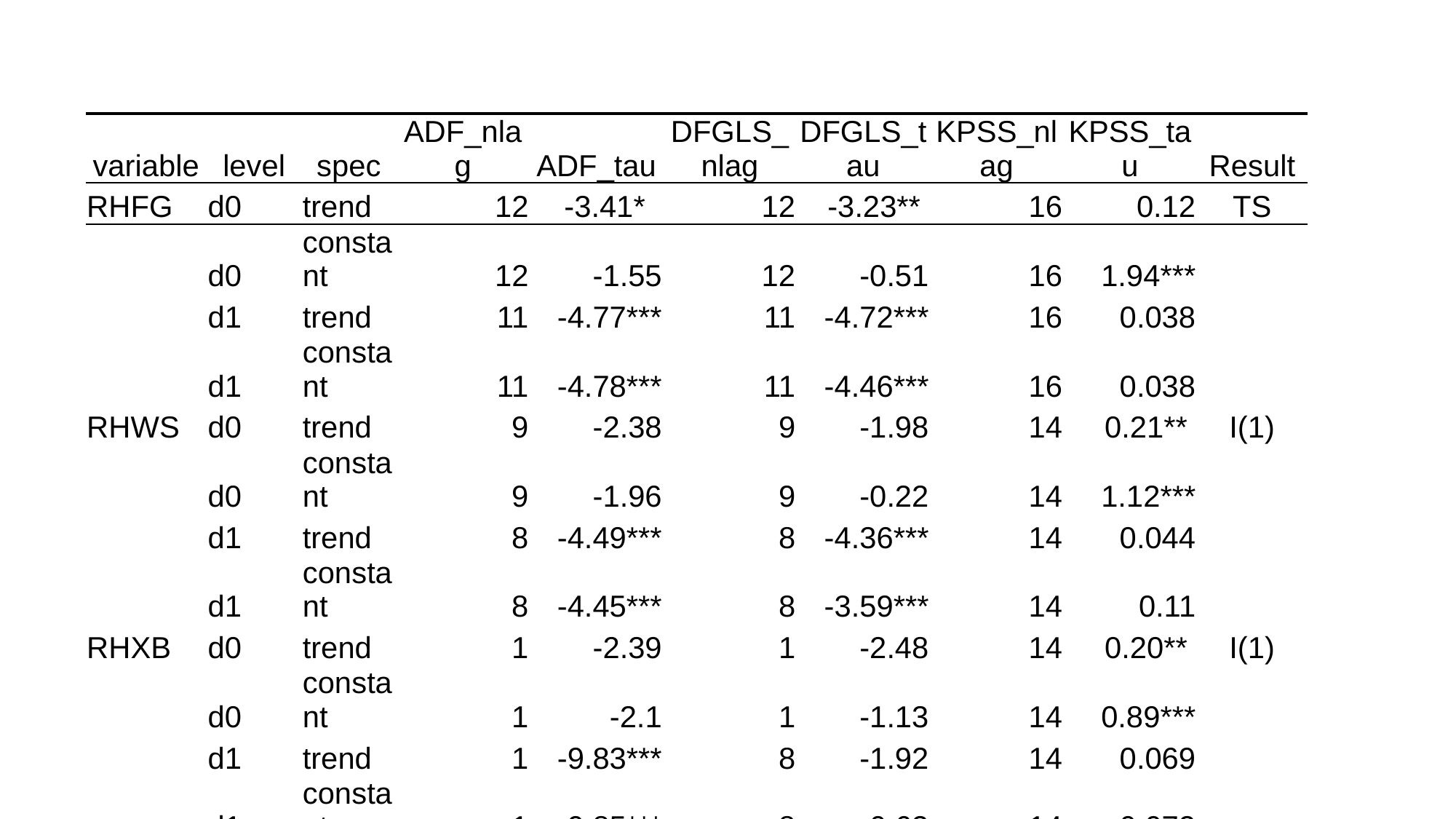

| variable | level | spec | ADF\_nlag | ADF\_tau | DFGLS\_nlag | DFGLS\_tau | KPSS\_nlag | KPSS\_tau | Result |
| --- | --- | --- | --- | --- | --- | --- | --- | --- | --- |
| RHFG | d0 | trend | 12 | -3.41\* | 12 | -3.23\*\* | 16 | 0.12 | TS |
|  | d0 | constant | 12 | -1.55 | 12 | -0.51 | 16 | 1.94\*\*\* |  |
|  | d1 | trend | 11 | -4.77\*\*\* | 11 | -4.72\*\*\* | 16 | 0.038 |  |
|  | d1 | constant | 11 | -4.78\*\*\* | 11 | -4.46\*\*\* | 16 | 0.038 |  |
| RHWS | d0 | trend | 9 | -2.38 | 9 | -1.98 | 14 | 0.21\*\* | I(1) |
|  | d0 | constant | 9 | -1.96 | 9 | -0.22 | 14 | 1.12\*\*\* |  |
|  | d1 | trend | 8 | -4.49\*\*\* | 8 | -4.36\*\*\* | 14 | 0.044 |  |
|  | d1 | constant | 8 | -4.45\*\*\* | 8 | -3.59\*\*\* | 14 | 0.11 |  |
| RHXB | d0 | trend | 1 | -2.39 | 1 | -2.48 | 14 | 0.20\*\* | I(1) |
|  | d0 | constant | 1 | -2.1 | 1 | -1.13 | 14 | 0.89\*\*\* |  |
|  | d1 | trend | 1 | -9.83\*\*\* | 8 | -1.92 | 14 | 0.069 |  |
|  | d1 | constant | 1 | -9.85\*\*\* | 8 | -0.63 | 14 | 0.072 |  |